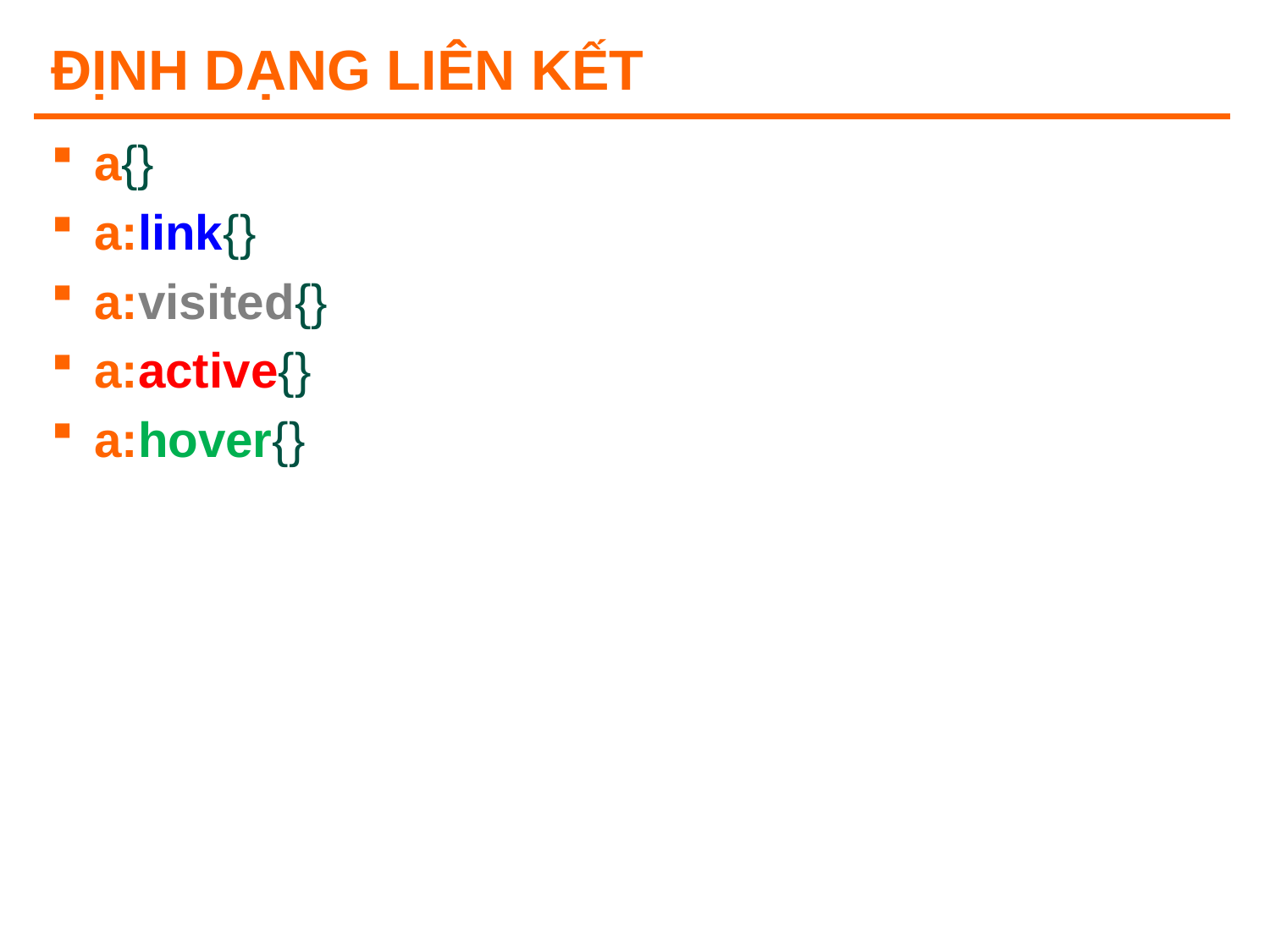

# Định dạng liên kết
a{}
a:link{}
a:visited{}
a:active{}
a:hover{}